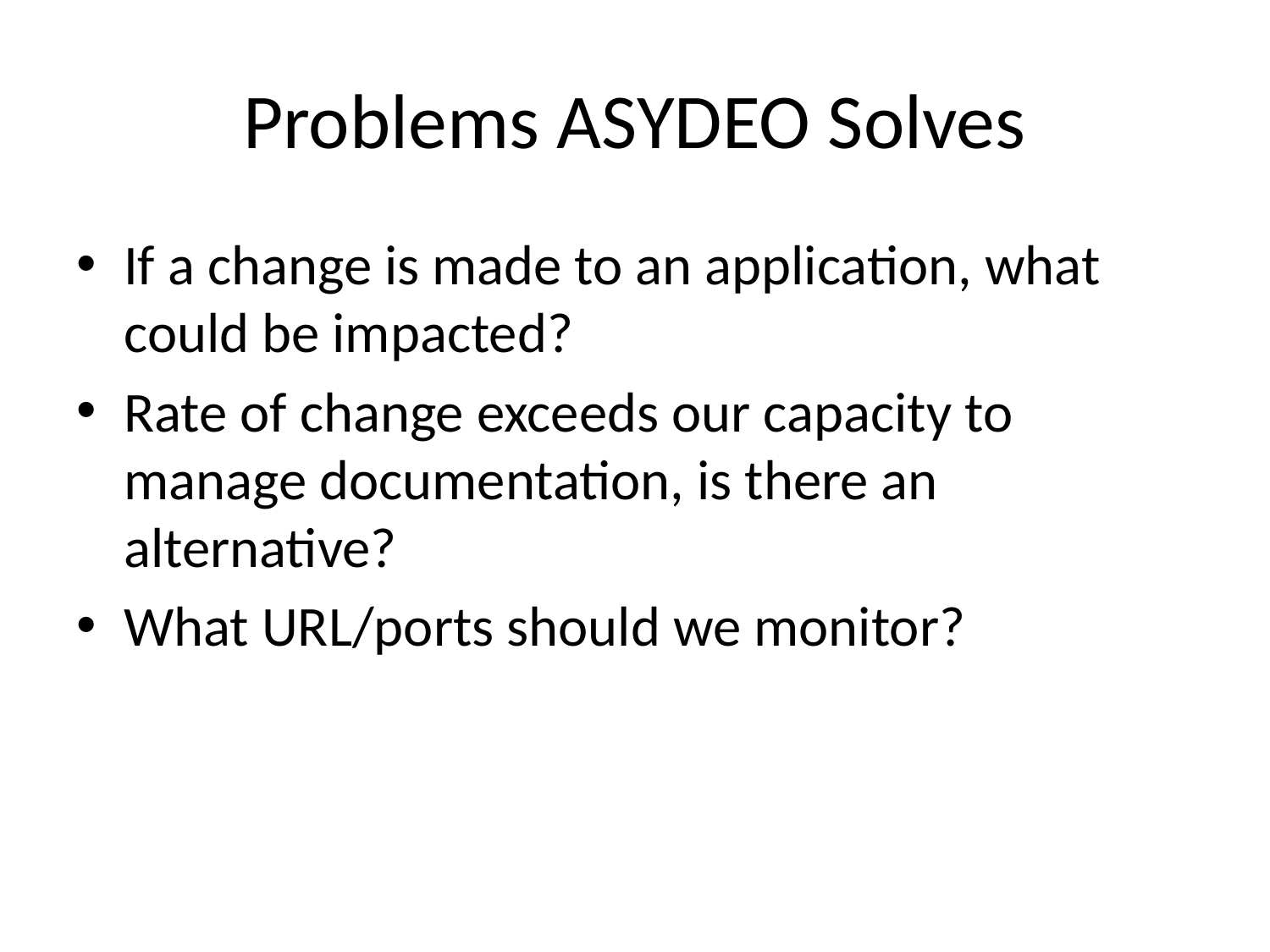

# Problems ASYDEO Solves
If a change is made to an application, what could be impacted?
Rate of change exceeds our capacity to manage documentation, is there an alternative?
What URL/ports should we monitor?